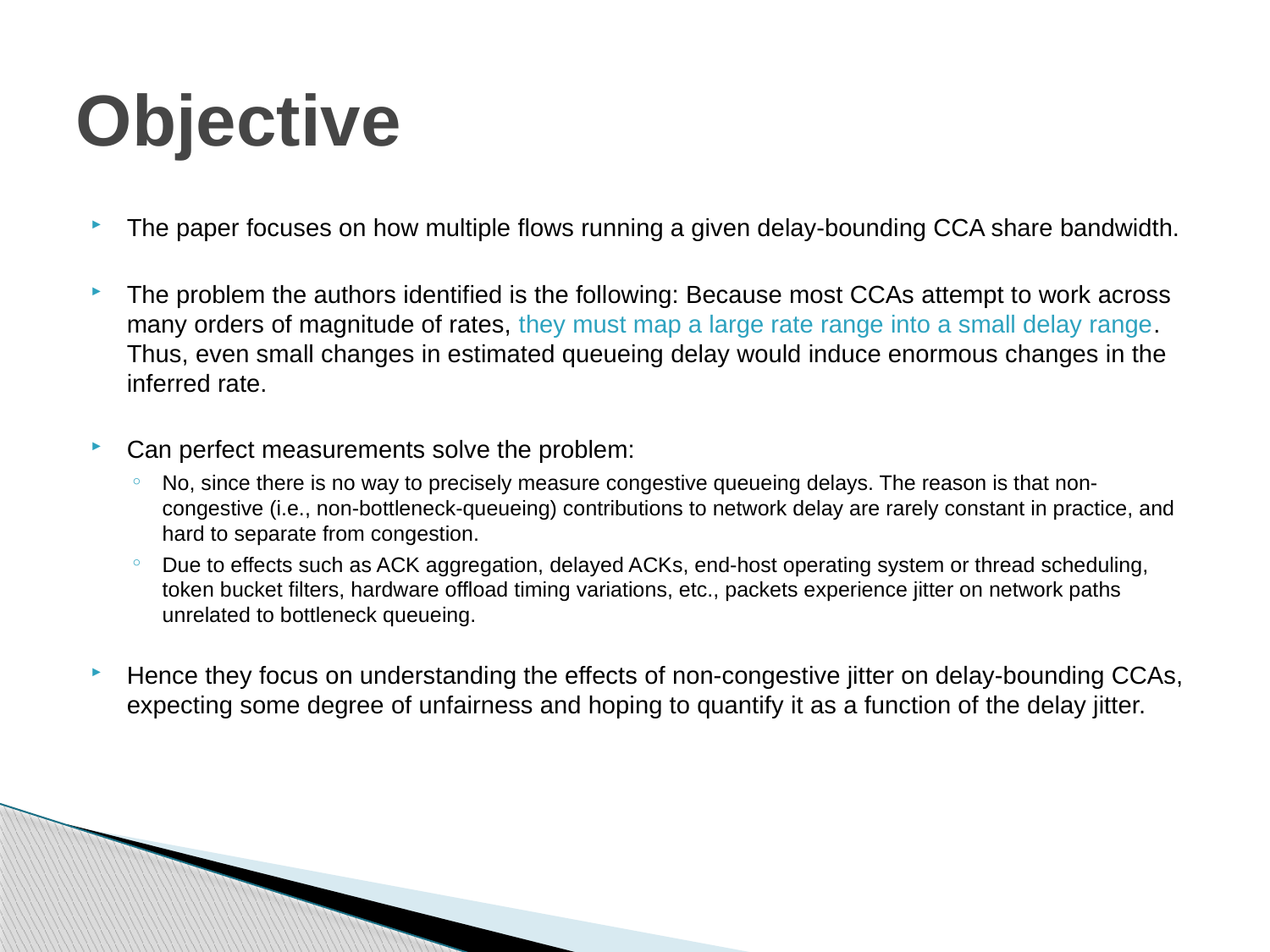

# Objective
The paper focuses on how multiple flows running a given delay-bounding CCA share bandwidth.
The problem the authors identified is the following: Because most CCAs attempt to work across many orders of magnitude of rates, they must map a large rate range into a small delay range. Thus, even small changes in estimated queueing delay would induce enormous changes in the inferred rate.
Can perfect measurements solve the problem:
No, since there is no way to precisely measure congestive queueing delays. The reason is that non-congestive (i.e., non-bottleneck-queueing) contributions to network delay are rarely constant in practice, and hard to separate from congestion.
Due to effects such as ACK aggregation, delayed ACKs, end-host operating system or thread scheduling, token bucket filters, hardware offload timing variations, etc., packets experience jitter on network paths unrelated to bottleneck queueing.
Hence they focus on understanding the effects of non-congestive jitter on delay-bounding CCAs, expecting some degree of unfairness and hoping to quantify it as a function of the delay jitter.